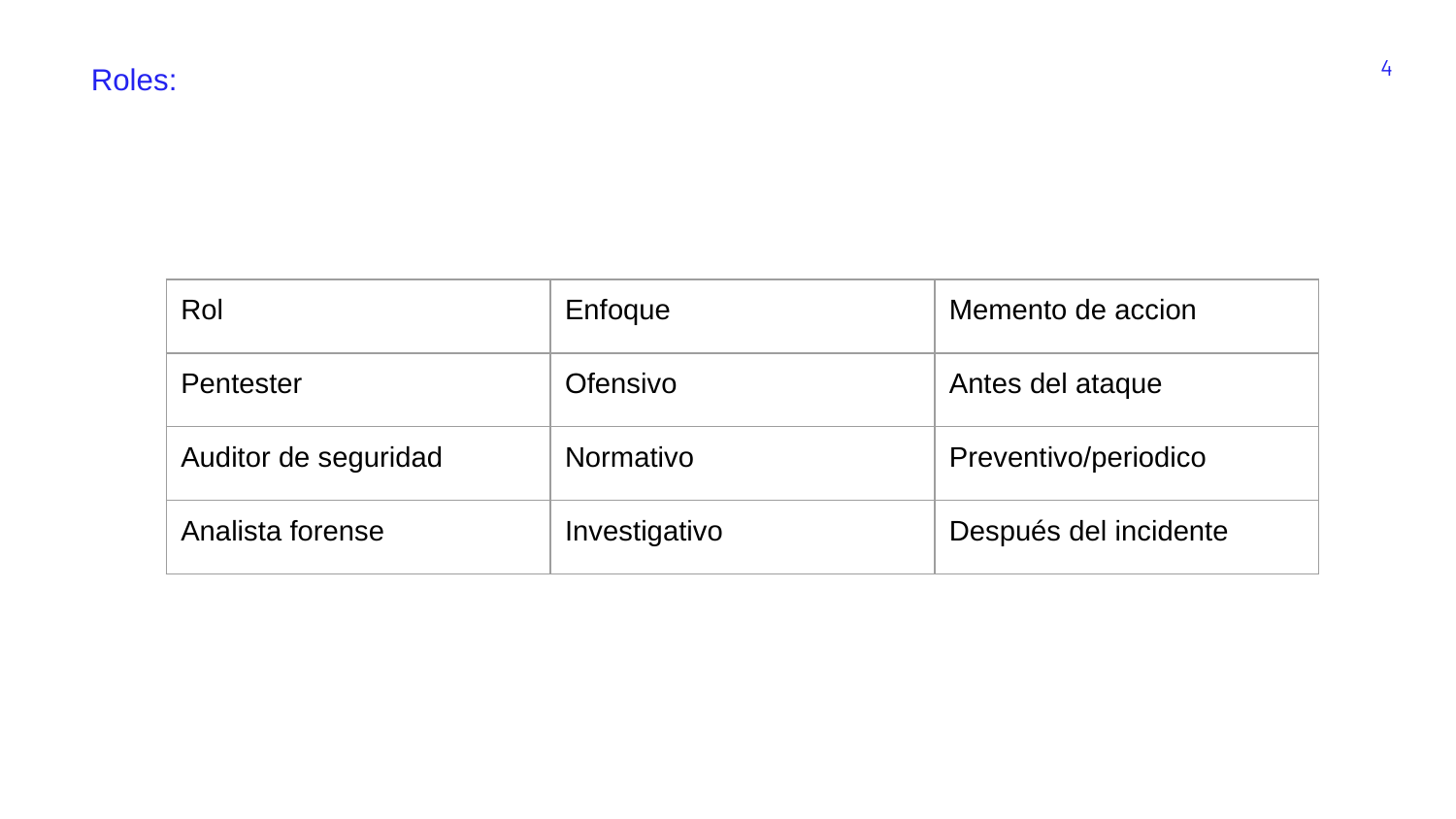

4
Roles:

80
70
| Rol | Enfoque | Memento de accion |
| --- | --- | --- |
| Pentester | Ofensivo | Antes del ataque |
| Auditor de seguridad | Normativo | Preventivo/periodico |
| Analista forense | Investigativo | Después del incidente |
8
60
50
40
30
20
10
BAR GRAPH INFO 1
BAR GRAPH INFO 1
BAR GRAPH INFO 1
BAR GRAPH INFO 1